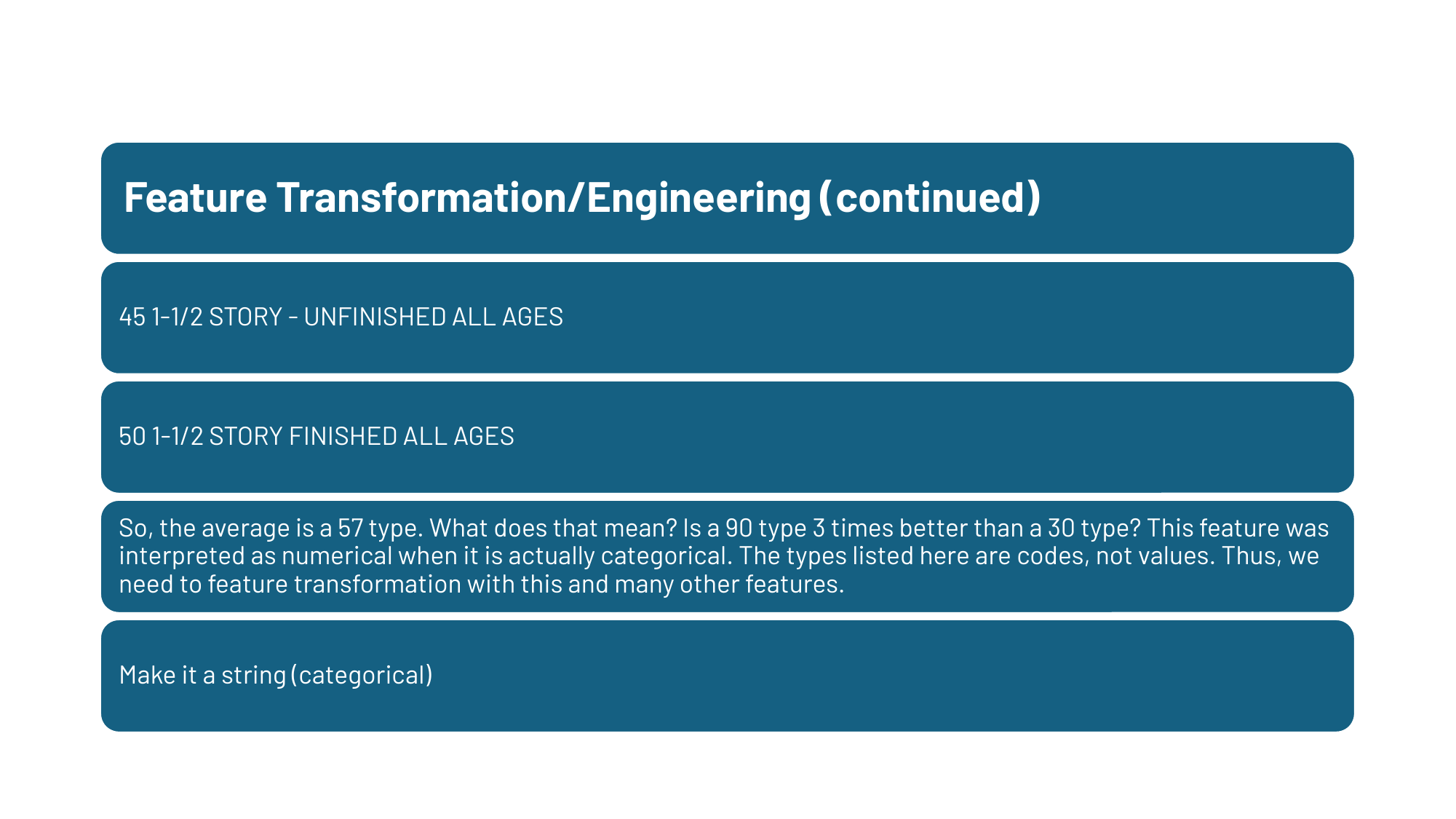

Feature Transformation/Engineering (continued)
45 1-1/2 STORY - UNFINISHED ALL AGES
50 1-1/2 STORY FINISHED ALL AGES
So, the average is a 57 type. What does that mean? Is a 90 type 3 times better than a 30 type? This feature was interpreted as numerical when it is actually categorical. The types listed here are codes, not values. Thus, we need to feature transformation with this and many other features.
Make it a string (categorical)